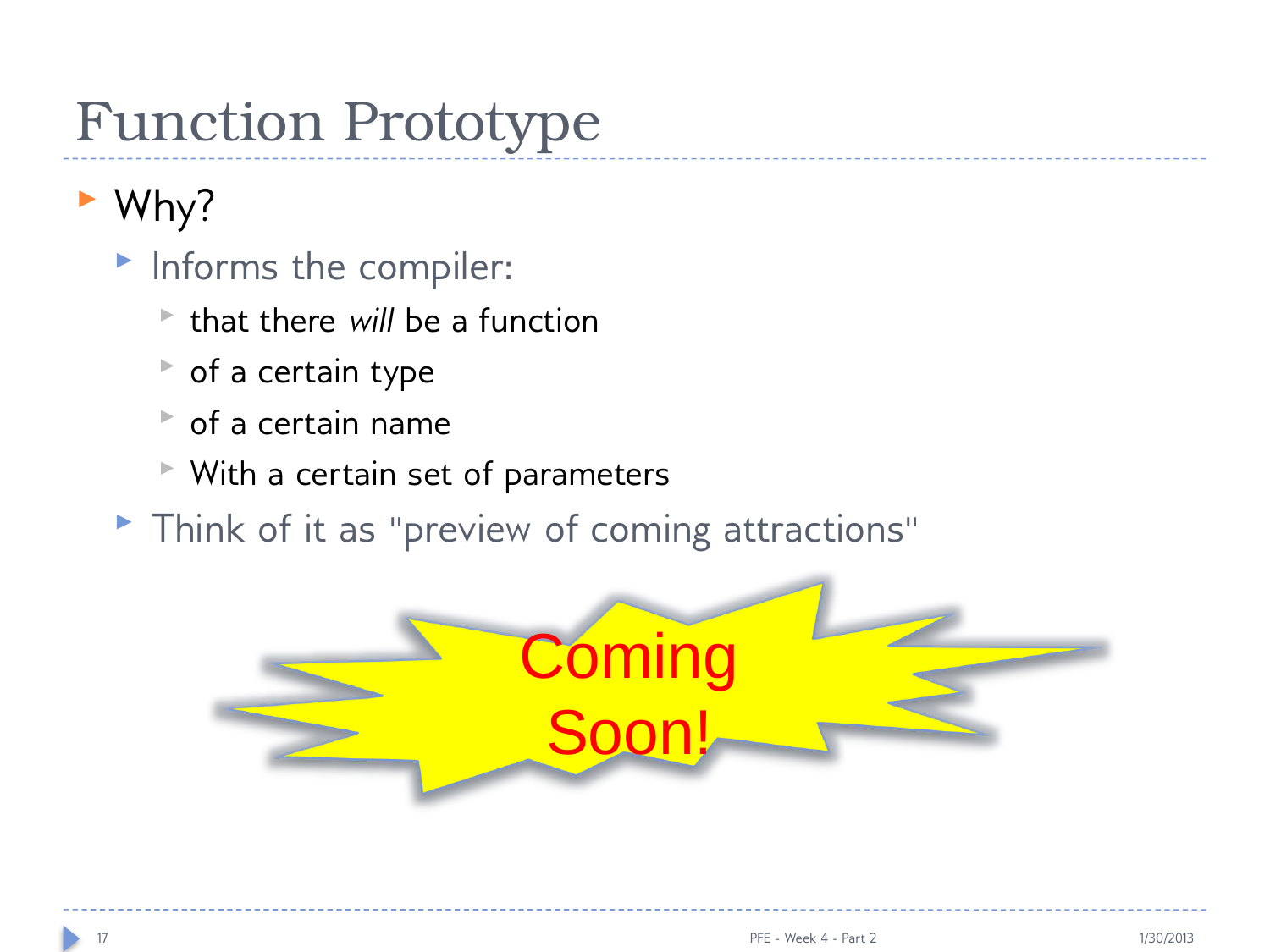

# Function Prototype
Why?
Informs the compiler:
that there will be a function
of a certain type
of a certain name
With a certain set of parameters
Think of it as "preview of coming attractions"

Coming Soon!
17
PFE - Week 4 - Part 2
1/30/2013